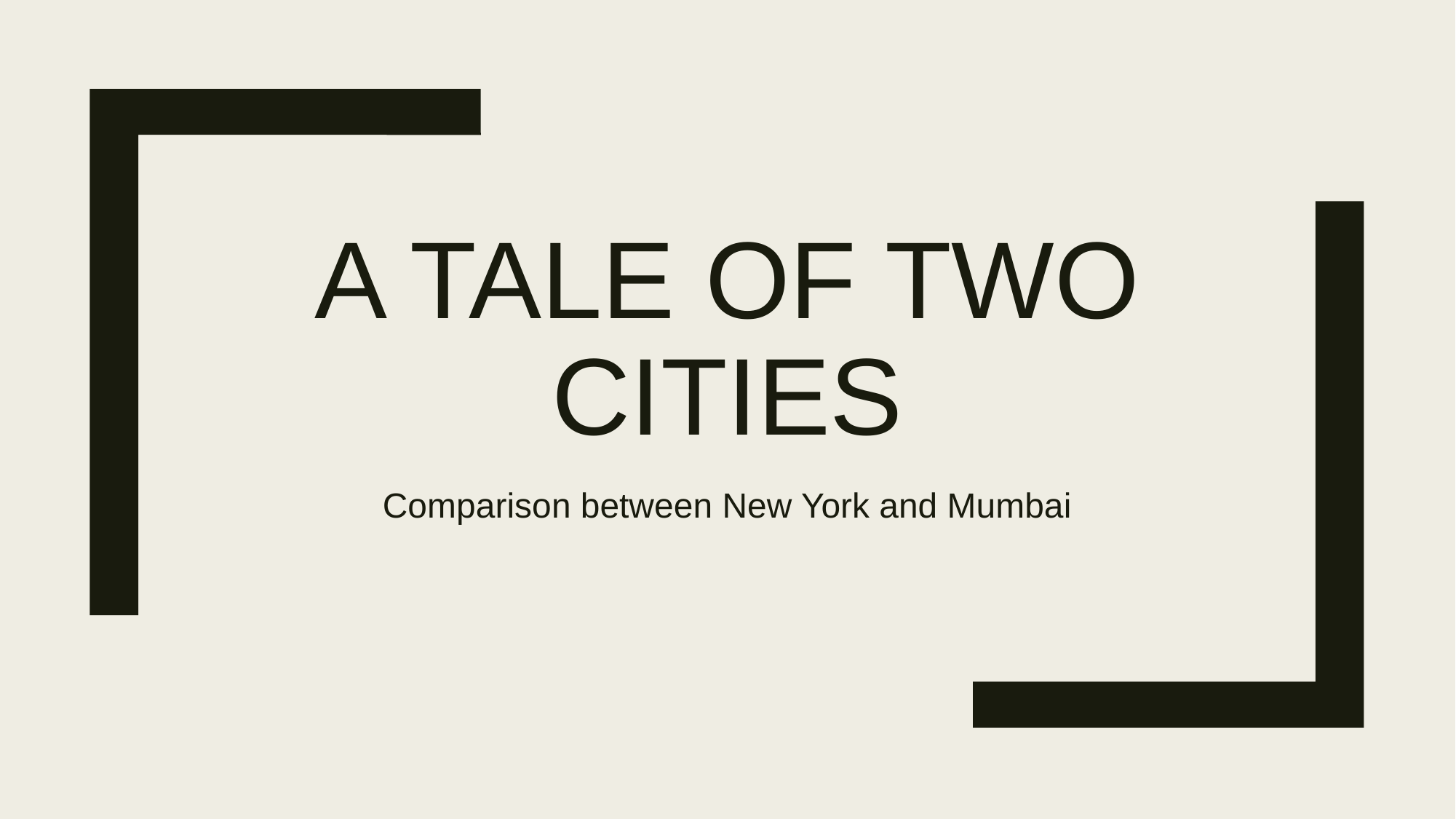

# A Tale of two cities
Comparison between New York and Mumbai